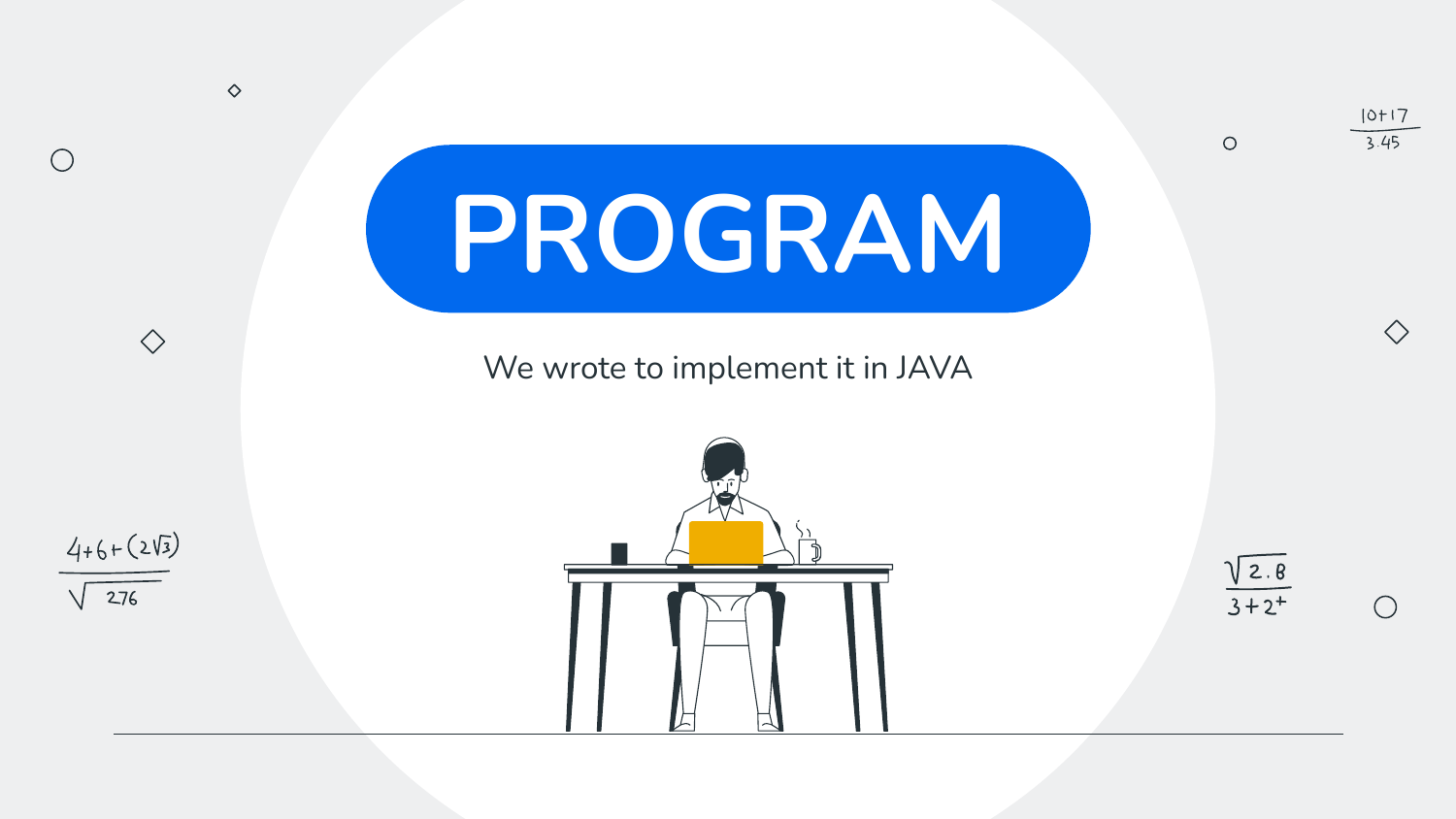

# PROGRAM

We wrote to implement it in JAVA